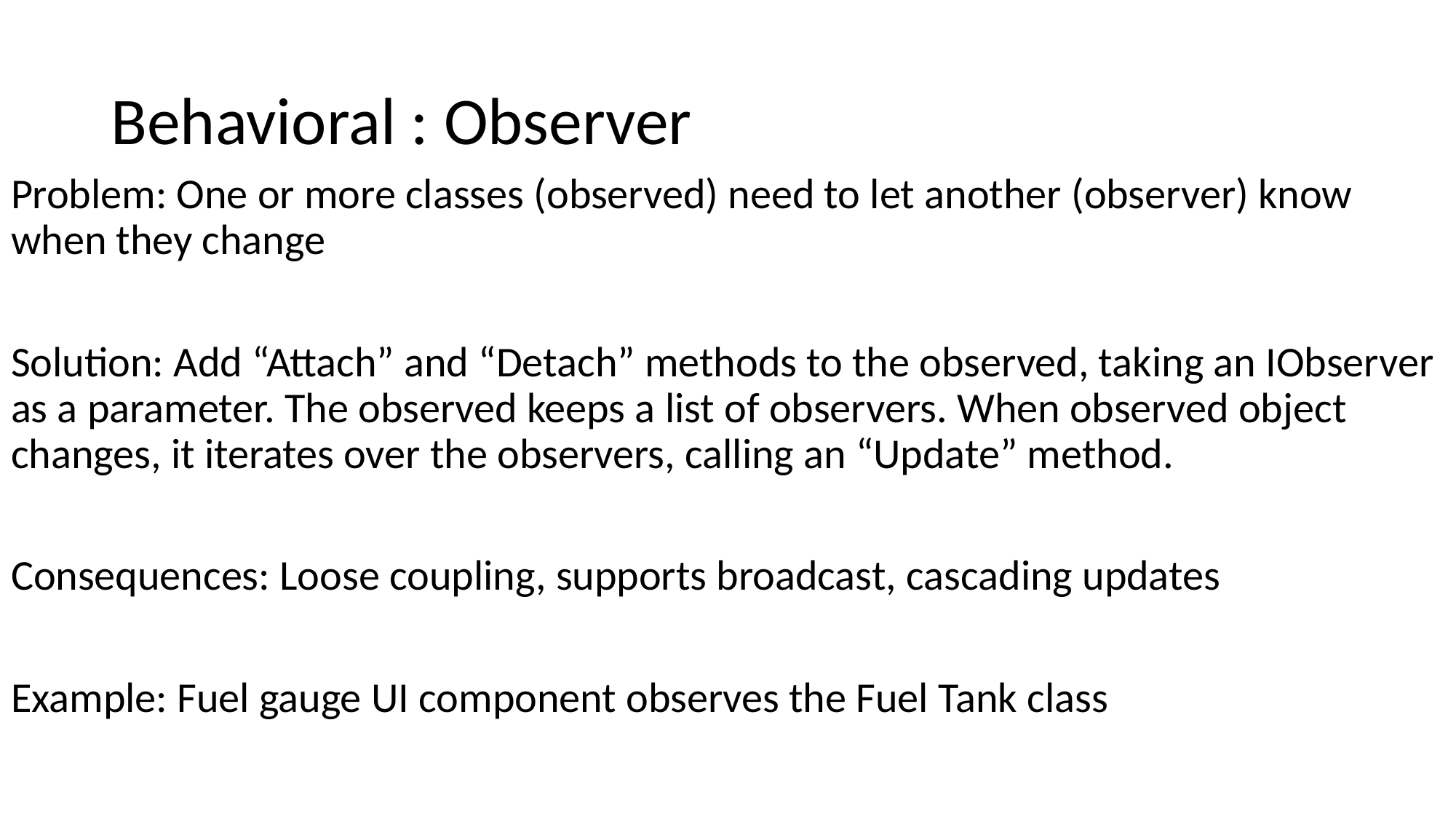

# Behavioral : Observer
Problem: One or more classes (observed) need to let another (observer) know when they change

Solution: Add “Attach” and “Detach” methods to the observed, taking an IObserver as a parameter. The observed keeps a list of observers. When observed object changes, it iterates over the observers, calling an “Update” method.

Consequences: Loose coupling, supports broadcast, cascading updates

Example: Fuel gauge UI component observes the Fuel Tank class